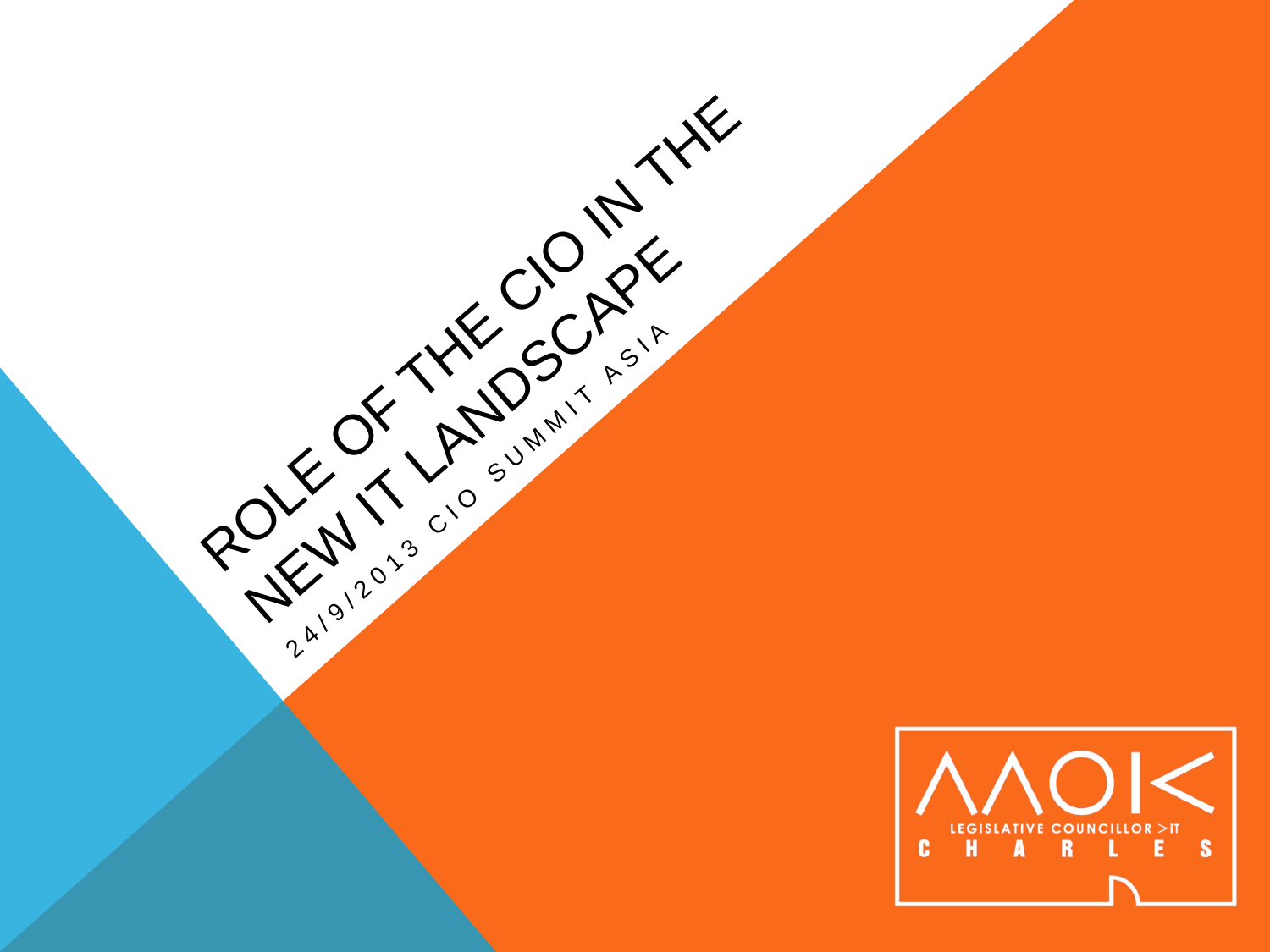

# Role of the CIO in the New IT Landscape
24/9/2013 CIO Summit Asia